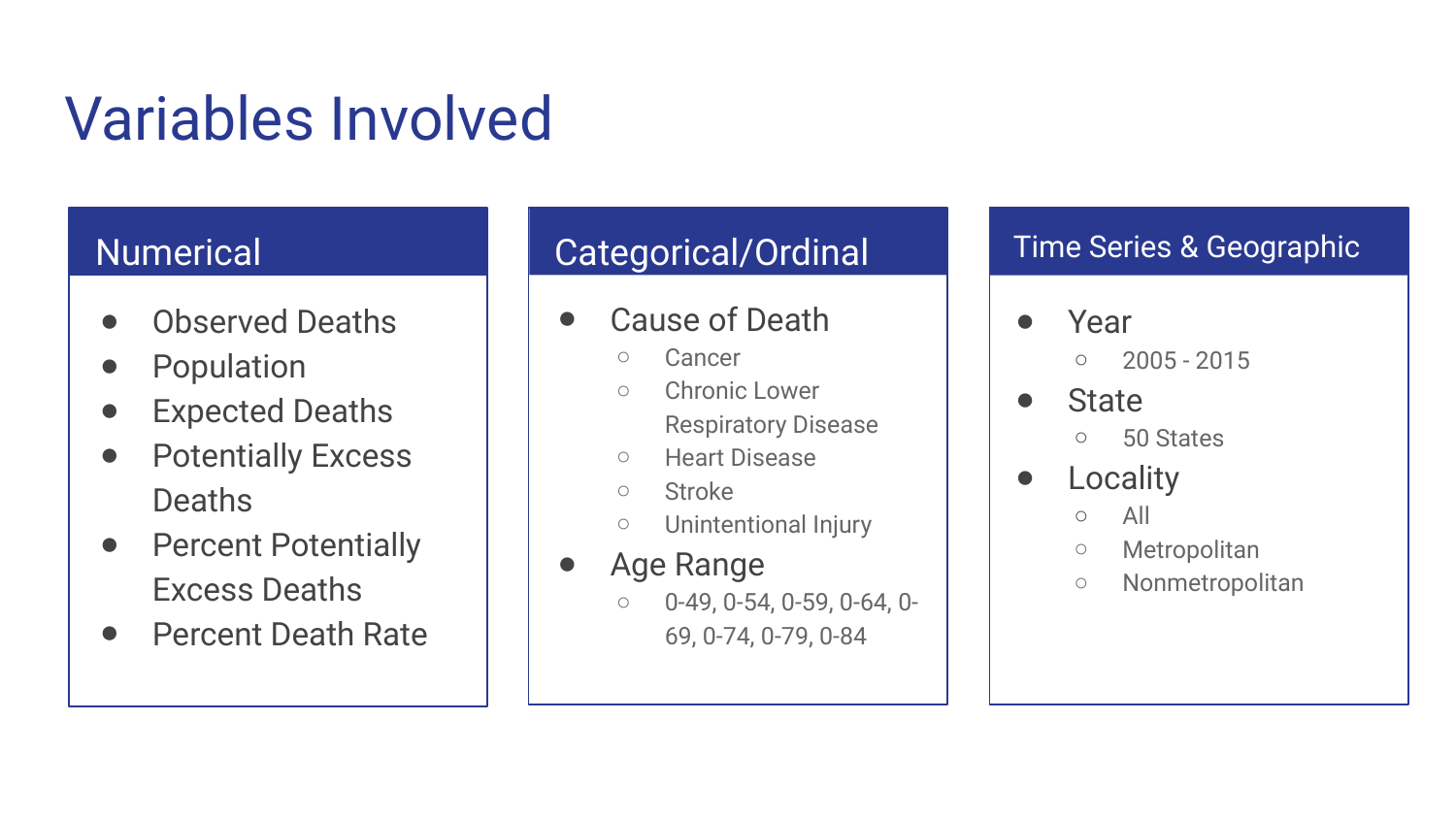

# Variables Involved

Numerical
Categorical/Ordinal
Time Series & Geographic

Cause of Death
Cancer
Chronic Lower Respiratory Disease
Heart Disease
Stroke
Unintentional Injury
Age Range
0-49, 0-54, 0-59, 0-64, 0-69, 0-74, 0-79, 0-84
Observed Deaths
Population
Expected Deaths
Potentially Excess Deaths
Percent Potentially Excess Deaths
Percent Death Rate
Year
2005 - 2015
State
50 States
Locality
All
Metropolitan
Nonmetropolitan